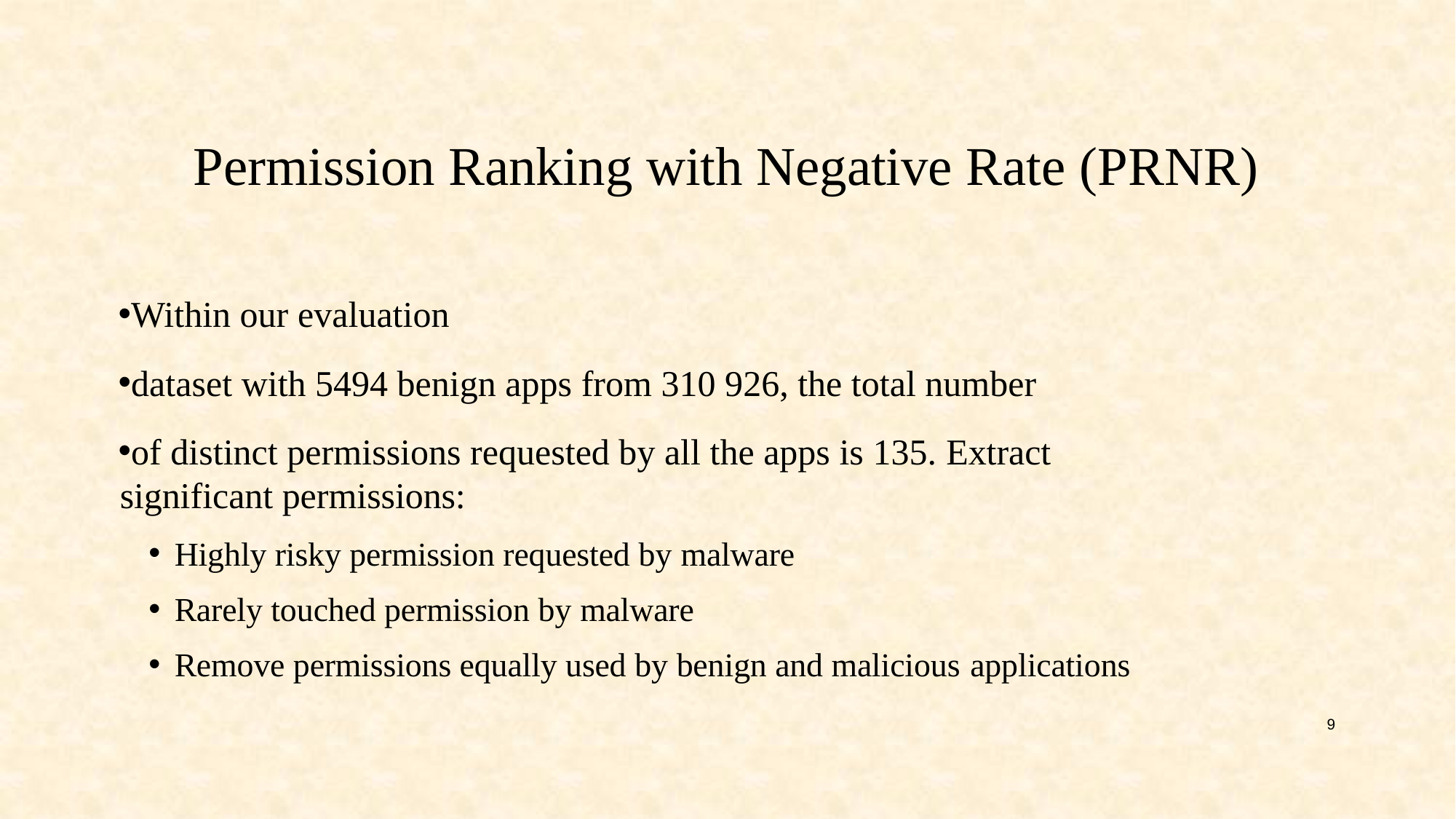

# Permission Ranking with Negative Rate (PRNR)
Within our evaluation
dataset with 5494 benign apps from 310 926, the total number
of distinct permissions requested by all the apps is 135. Extract significant permissions:
Highly risky permission requested by malware
Rarely touched permission by malware
Remove permissions equally used by benign and malicious applications
9